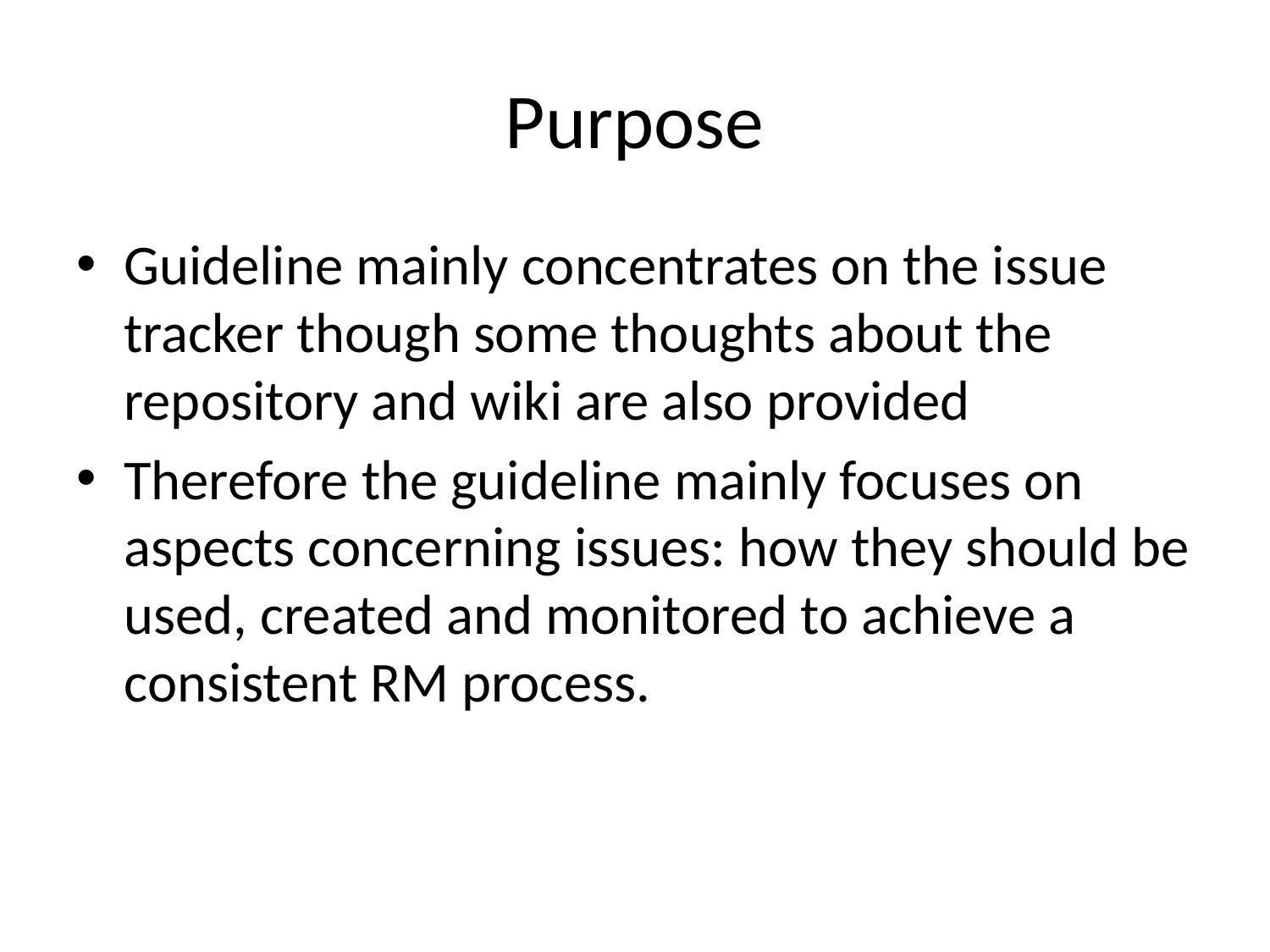

# Purpose
Guideline mainly concentrates on the issue tracker though some thoughts about the repository and wiki are also provided
Therefore the guideline mainly focuses on aspects concerning issues: how they should be used, created and monitored to achieve a consistent RM process.